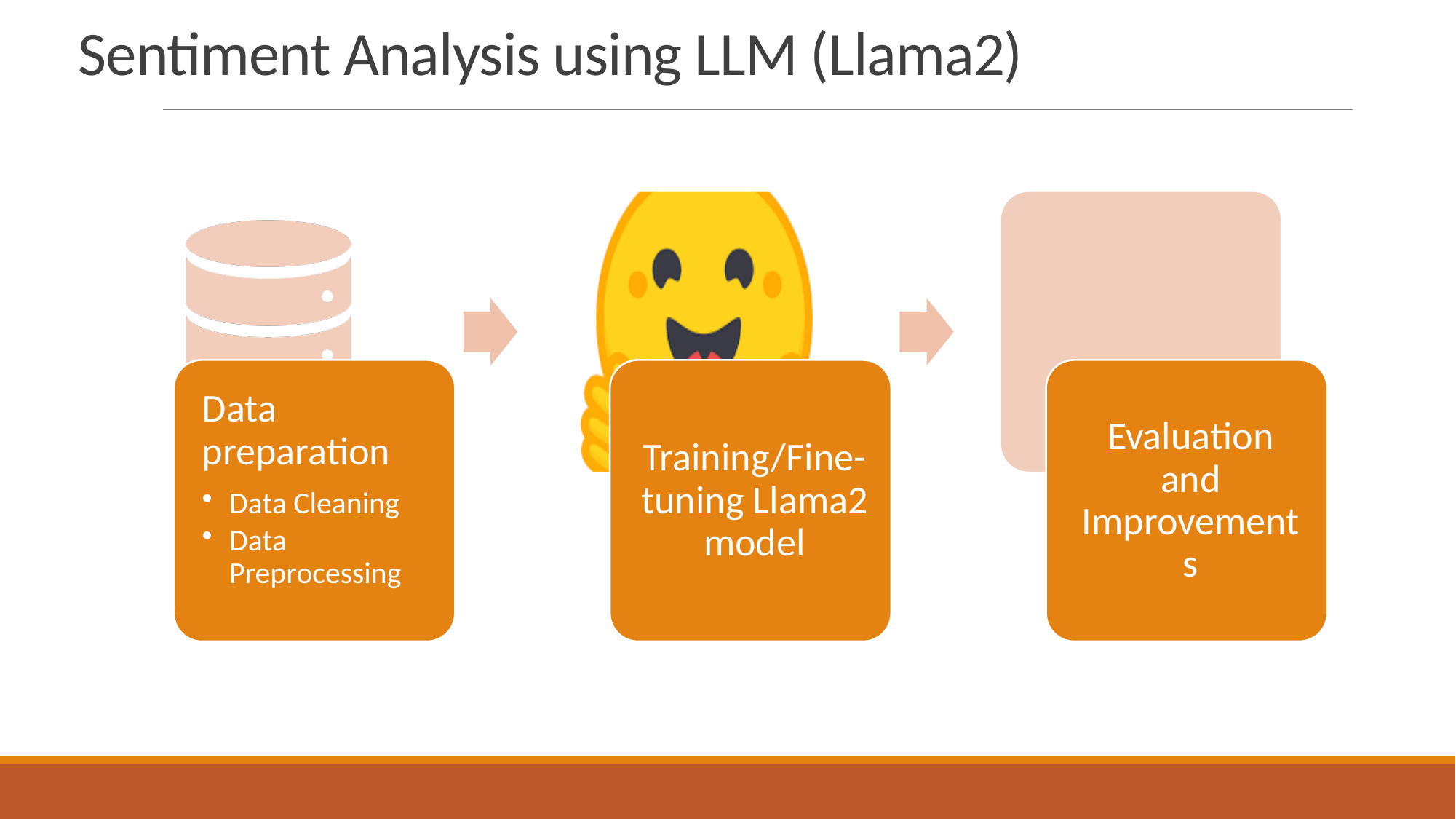

# Sentiment Analysis using LLM (Llama2)
Data preparation
Data Cleaning
Data Preprocessing

Training/Fine-tuning Llama2 model

Evaluation and Improvements